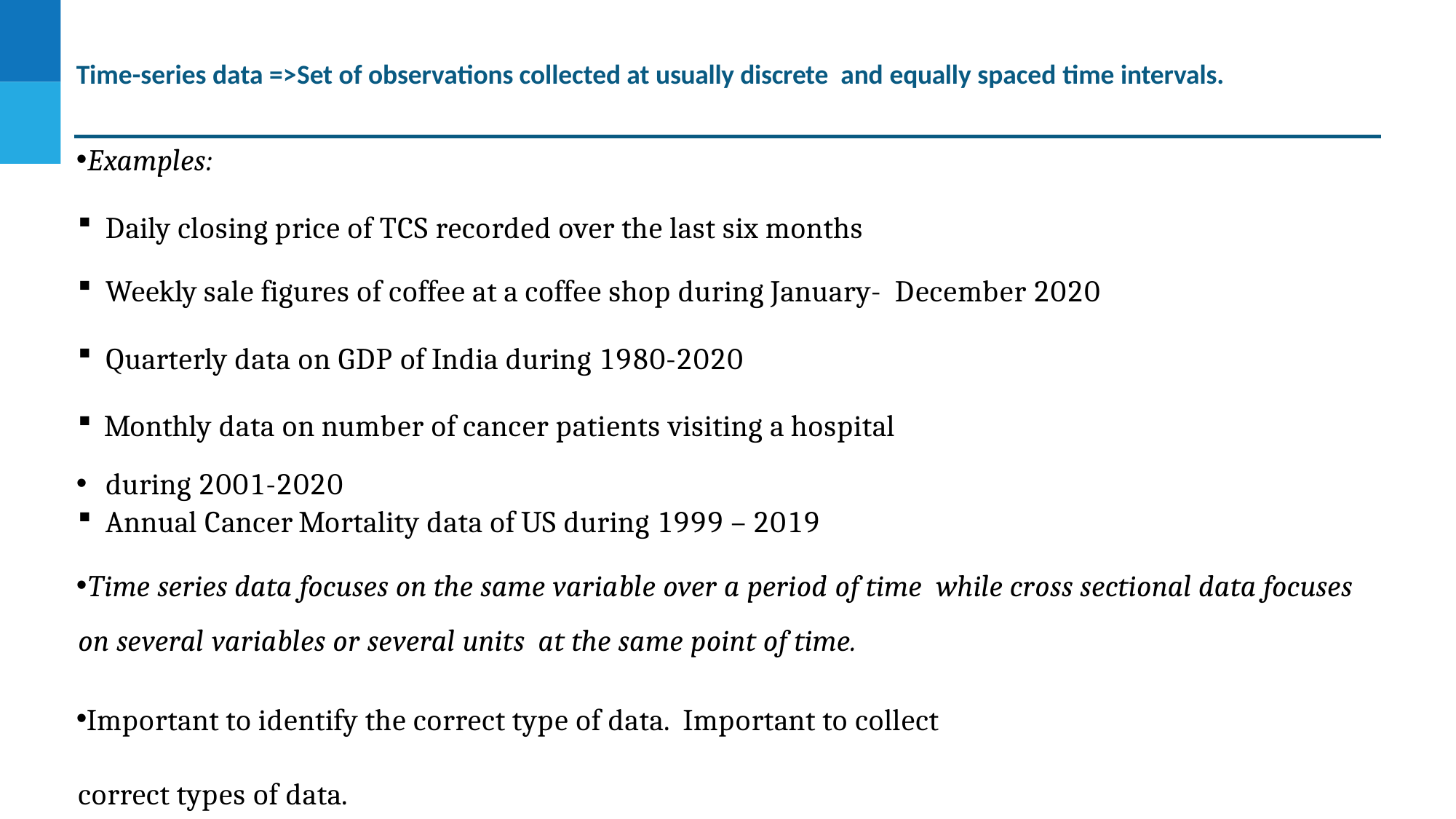

# Time-series data =>Set of observations collected at usually discrete  and equally spaced time intervals.
Examples:
Daily closing price of TCS recorded over the last six months
Weekly sale figures of coffee at a coffee shop during January-  December 2020
Quarterly data on GDP of India during 1980-2020
Monthly data on number of cancer patients visiting a hospital
during 2001-2020
Annual Cancer Mortality data of US during 1999 – 2019
Time series data focuses on the same variable over a period of time  while cross sectional data focuses on several variables or several units  at the same point of time.
Important to identify the correct type of data.  Important to collect correct types of data.